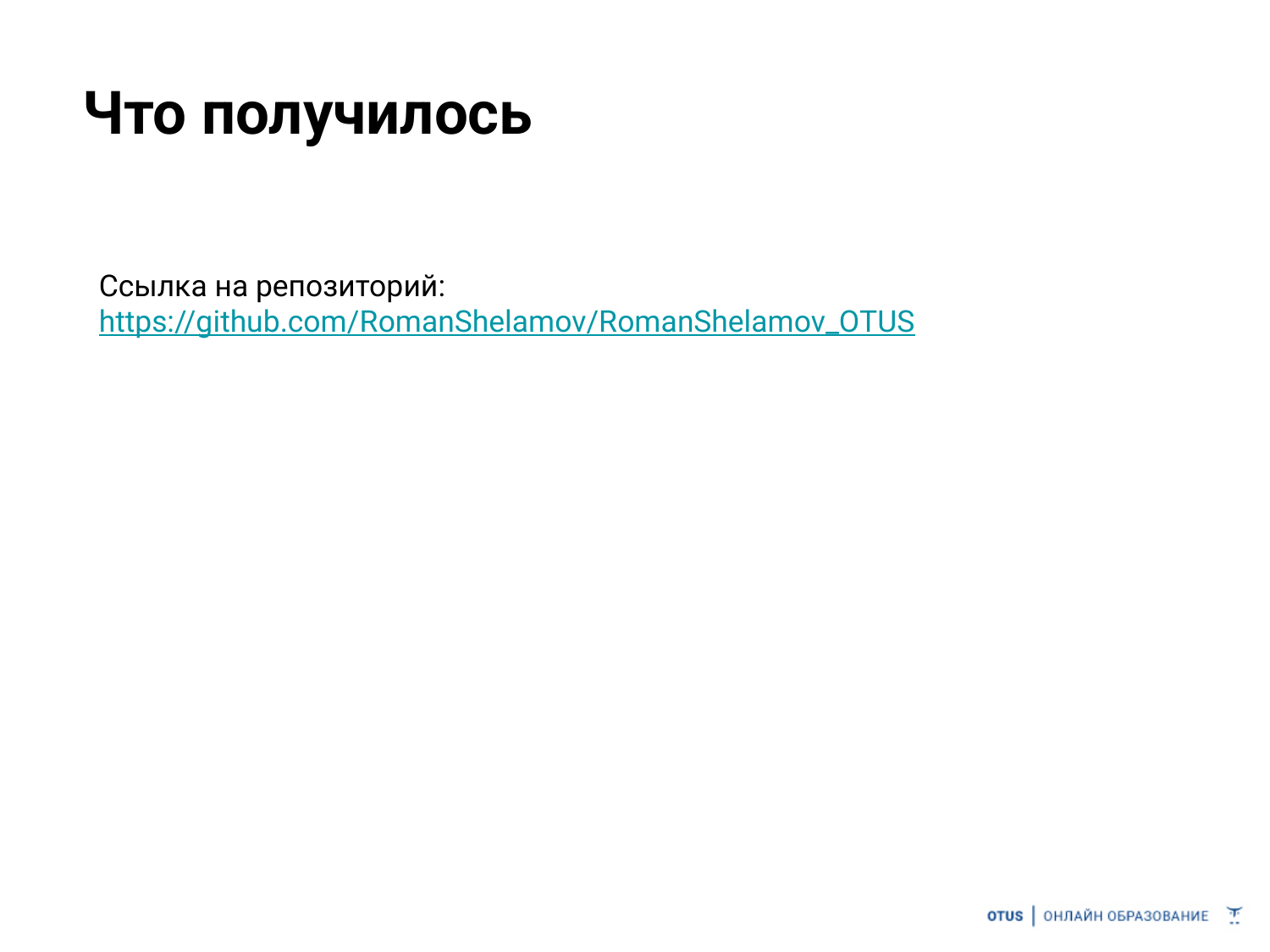

# Что получилось
Ссылка на репозиторий: https://github.com/RomanShelamov/RomanShelamov_OTUS